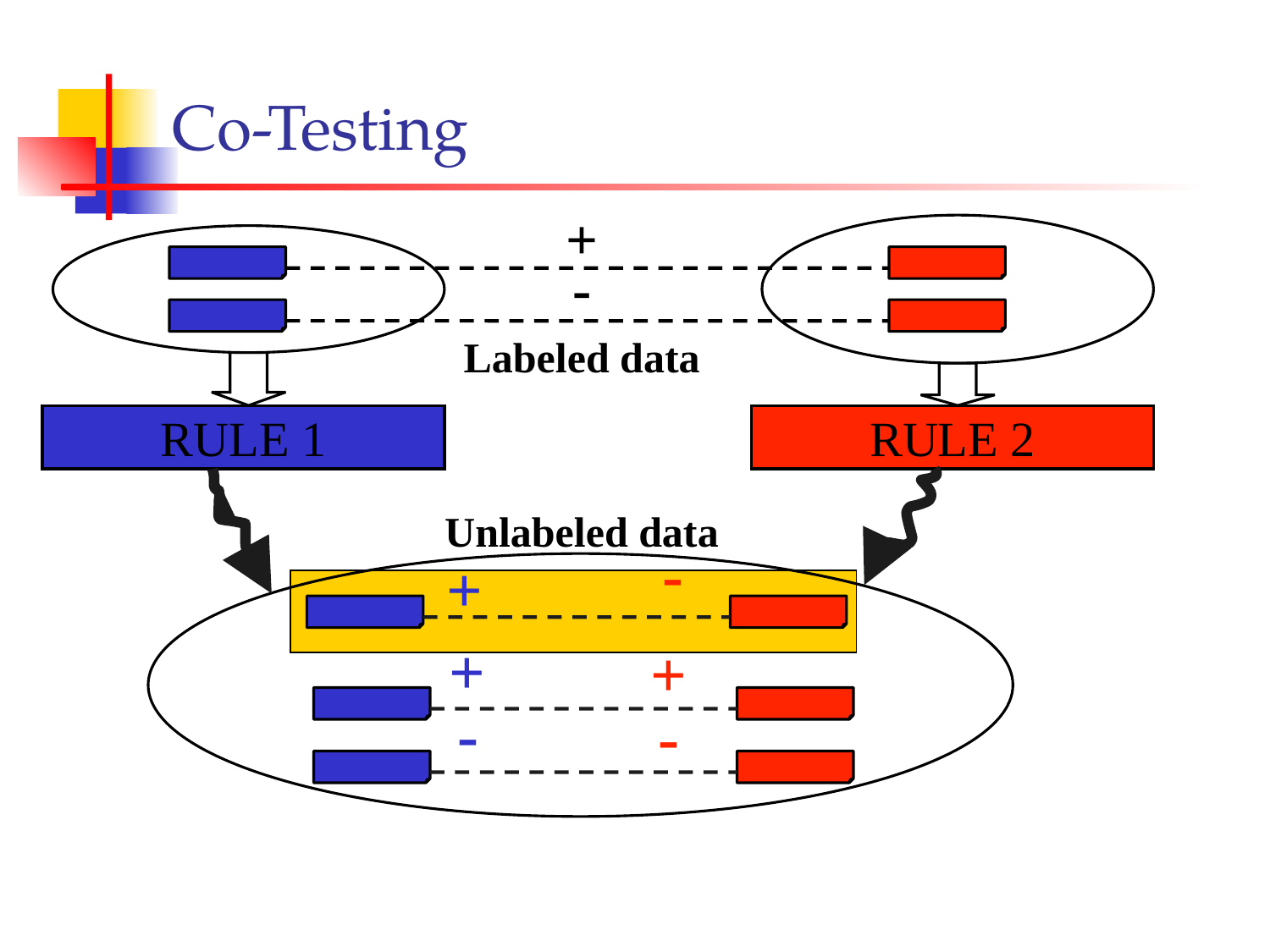

Co-Testing
+

-

Labeled data

RULE 1
RULE 2

Unlabeled data
-
+
+
+
-
-